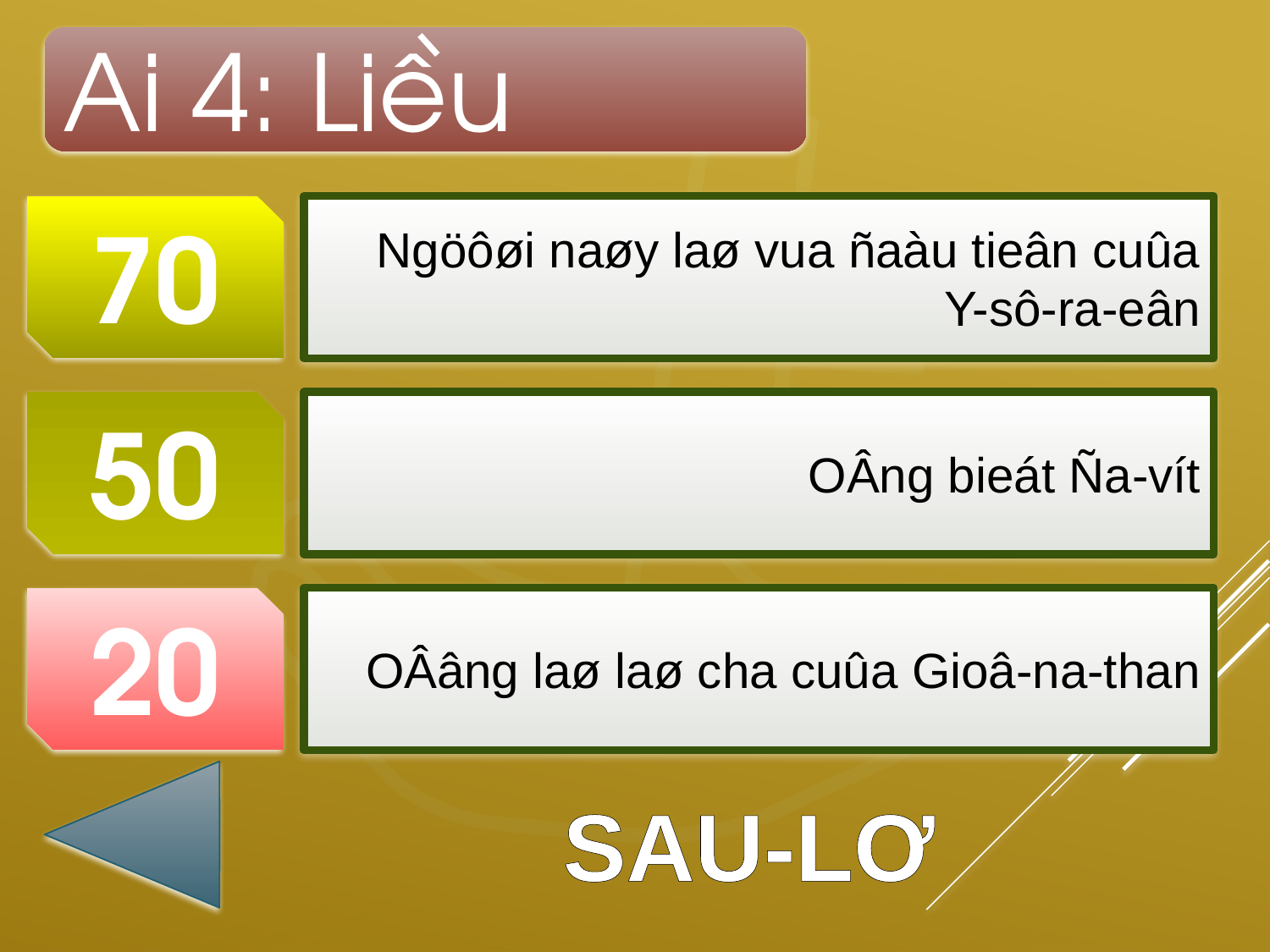

Ai 4: Liêu

Ngöôøi naøy laø vua ñaàu tieân cuûa
Y-sô-ra-eân
70
OÂng bieát Ña-vít
50
OÂâng laø laø cha cuûa Gioâ-na-than
20

SAU-LƠ